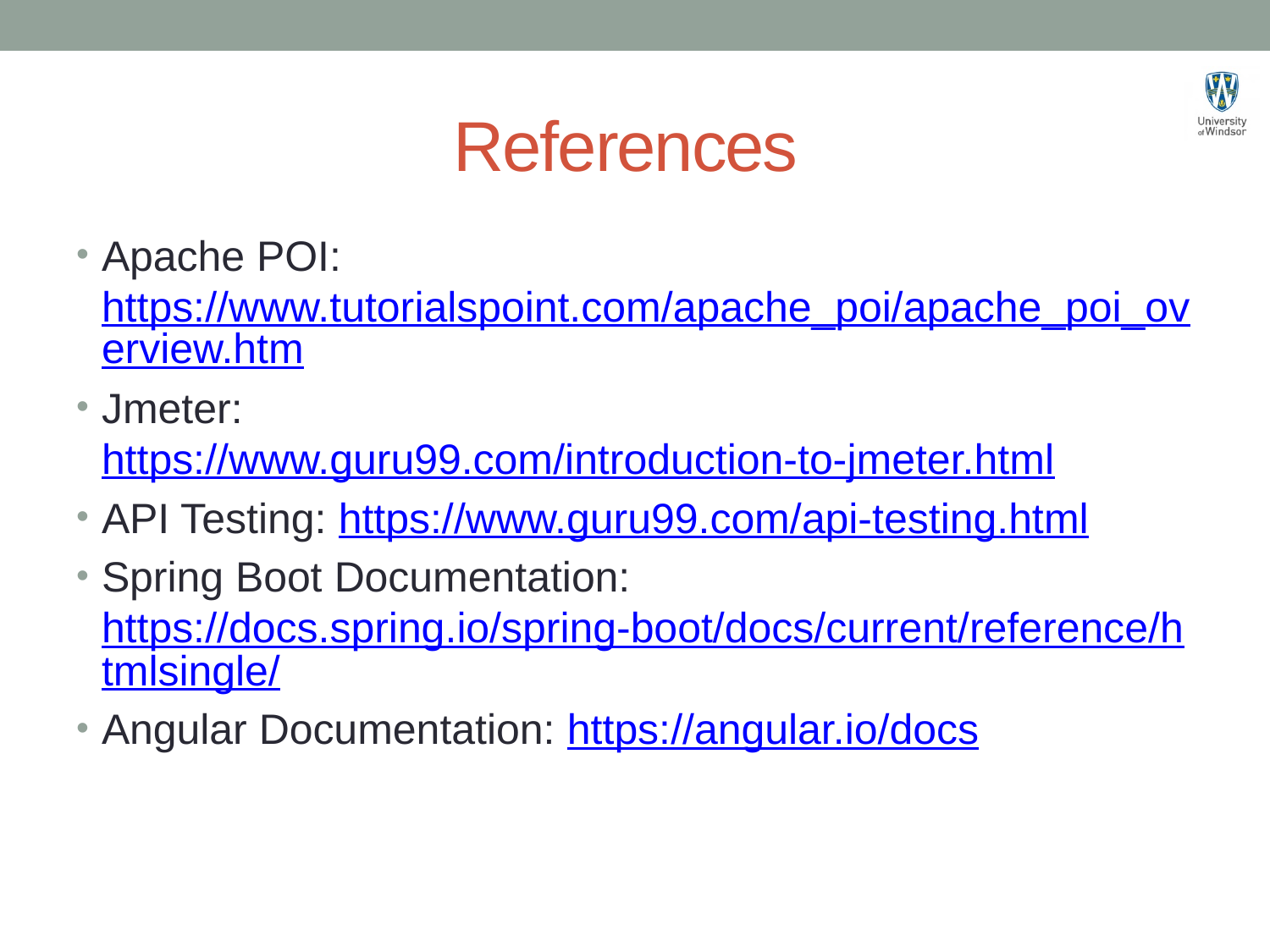

# References
Apache POI: https://www.tutorialspoint.com/apache_poi/apache_poi_overview.htm
Jmeter: https://www.guru99.com/introduction-to-jmeter.html
API Testing: https://www.guru99.com/api-testing.html
Spring Boot Documentation: https://docs.spring.io/spring-boot/docs/current/reference/htmlsingle/
Angular Documentation: https://angular.io/docs